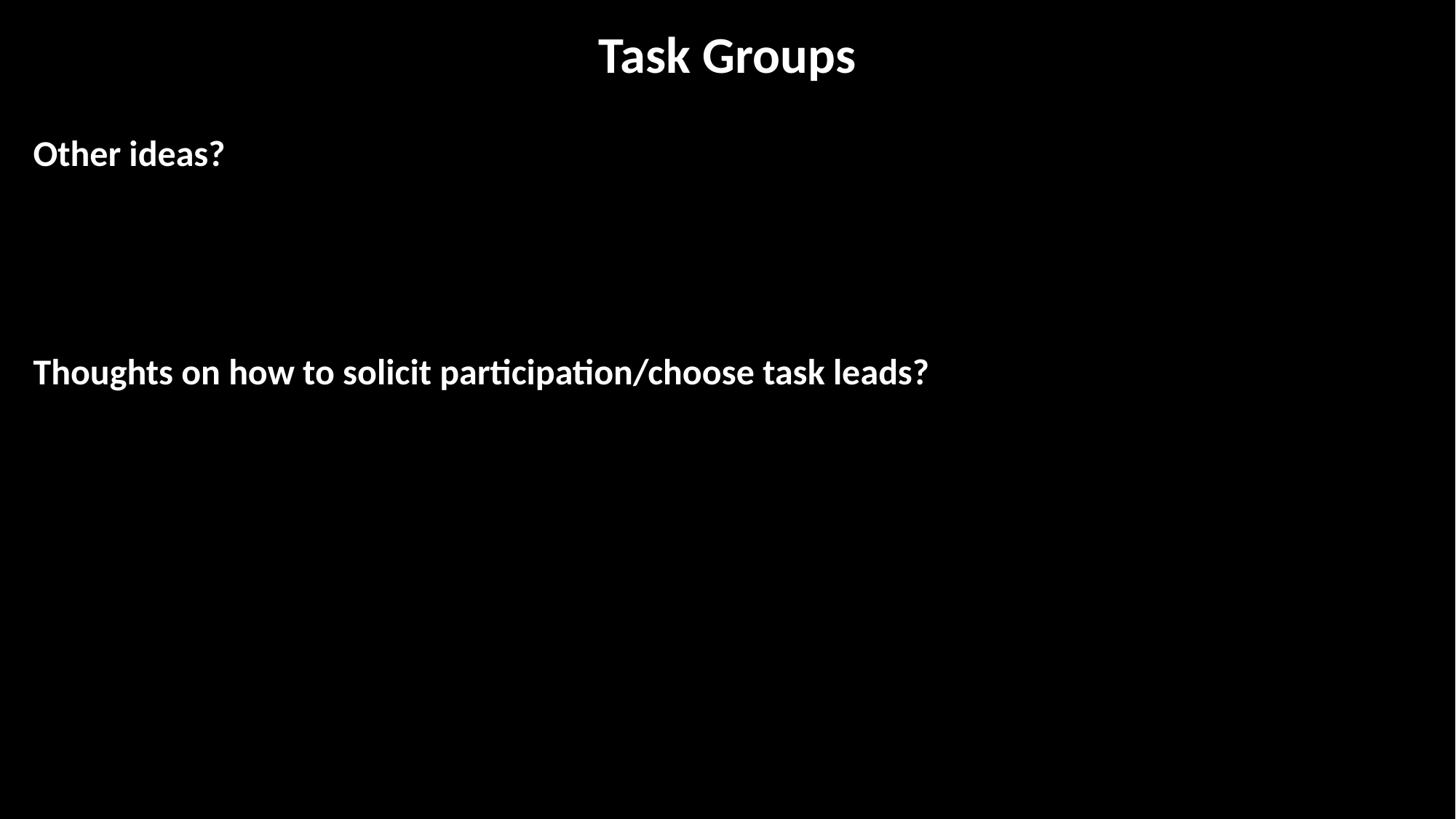

# Task Groups
Other ideas?

Thoughts on how to solicit participation/choose task leads?